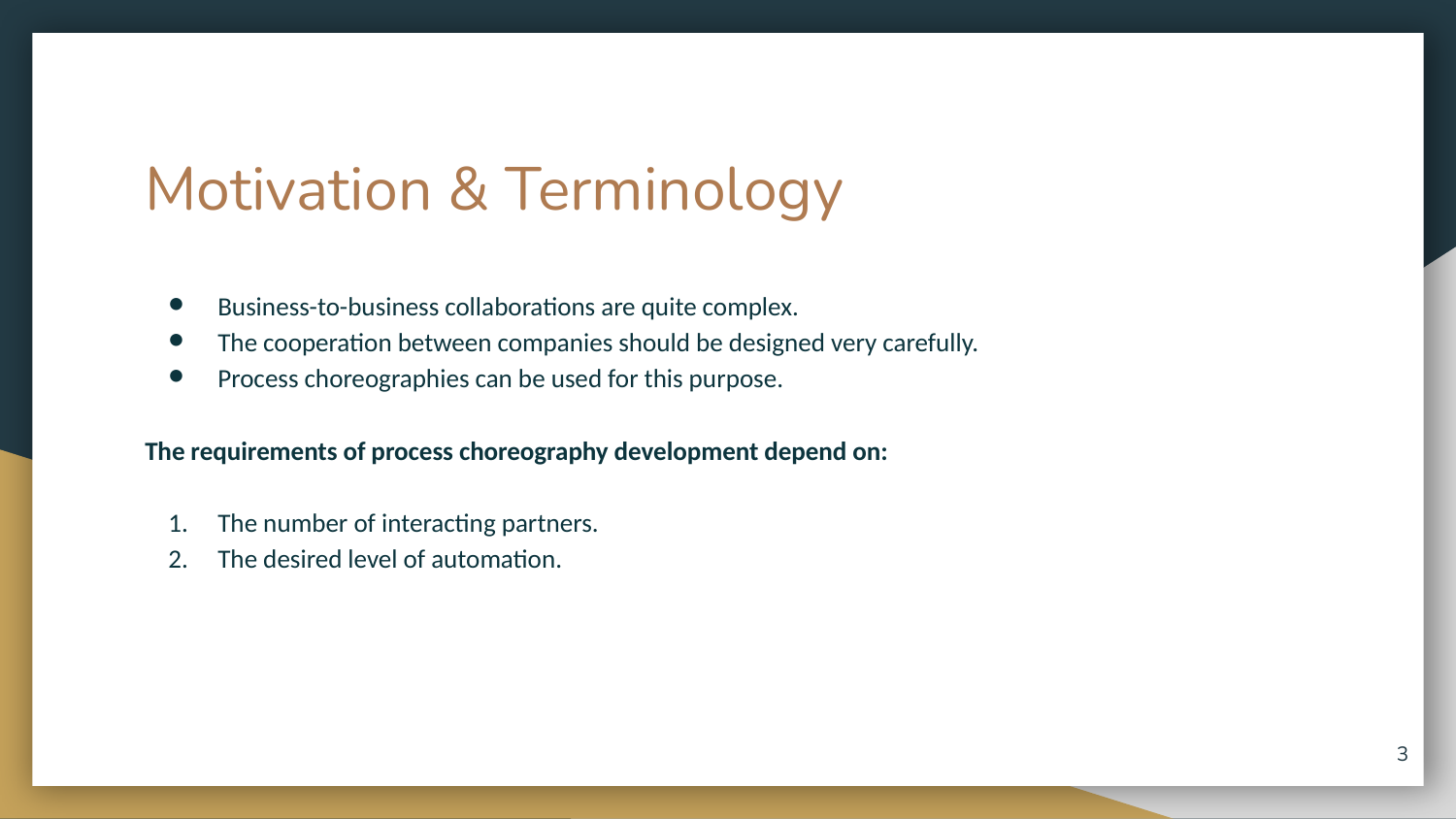

# Motivation & Terminology
Business-to-business collaborations are quite complex.
The cooperation between companies should be designed very carefully.
Process choreographies can be used for this purpose.

The requirements of process choreography development depend on:

The number of interacting partners.
The desired level of automation.

3